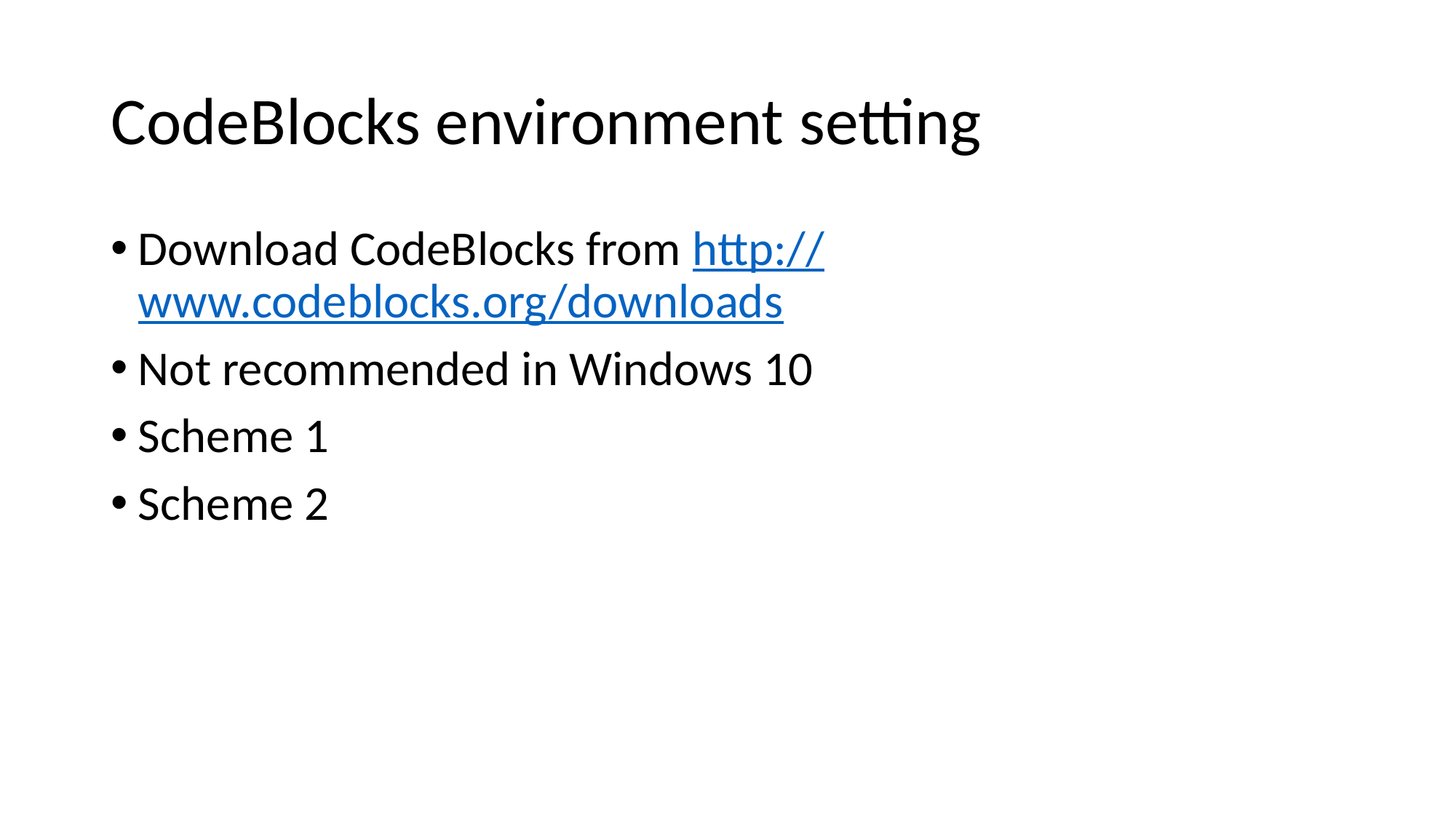

# CodeBlocks environment setting
Download CodeBlocks from http://www.codeblocks.org/downloads
Not recommended in Windows 10
Scheme 1
Scheme 2